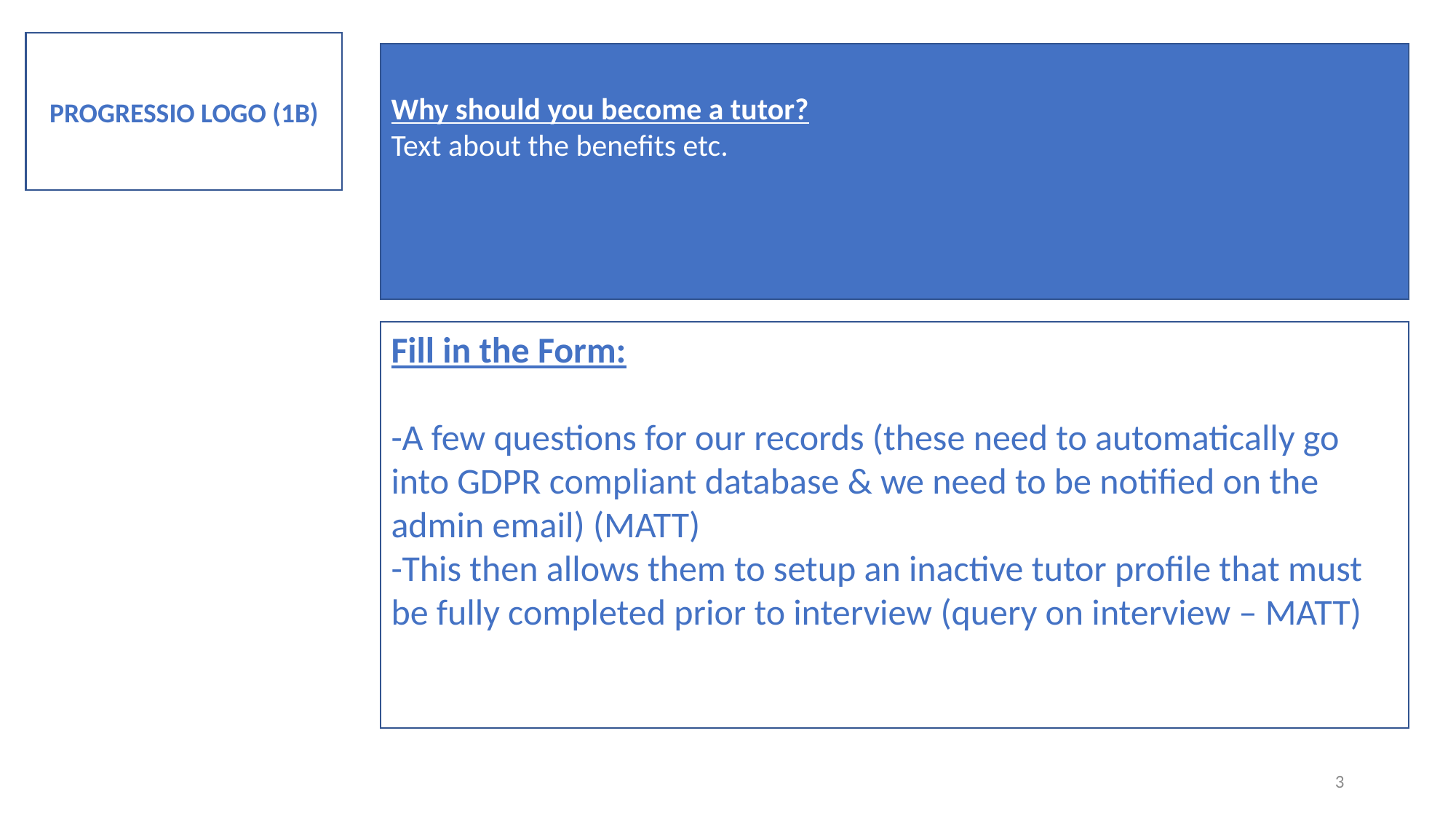

PROGRESSIO LOGO (1B)

Why should you become a tutor?
Text about the benefits etc.

Fill in the Form:

-A few questions for our records (these need to automatically go into GDPR compliant database & we need to be notified on the admin email) (MATT)
-This then allows them to setup an inactive tutor profile that must be fully completed prior to interview (query on interview – MATT)

3